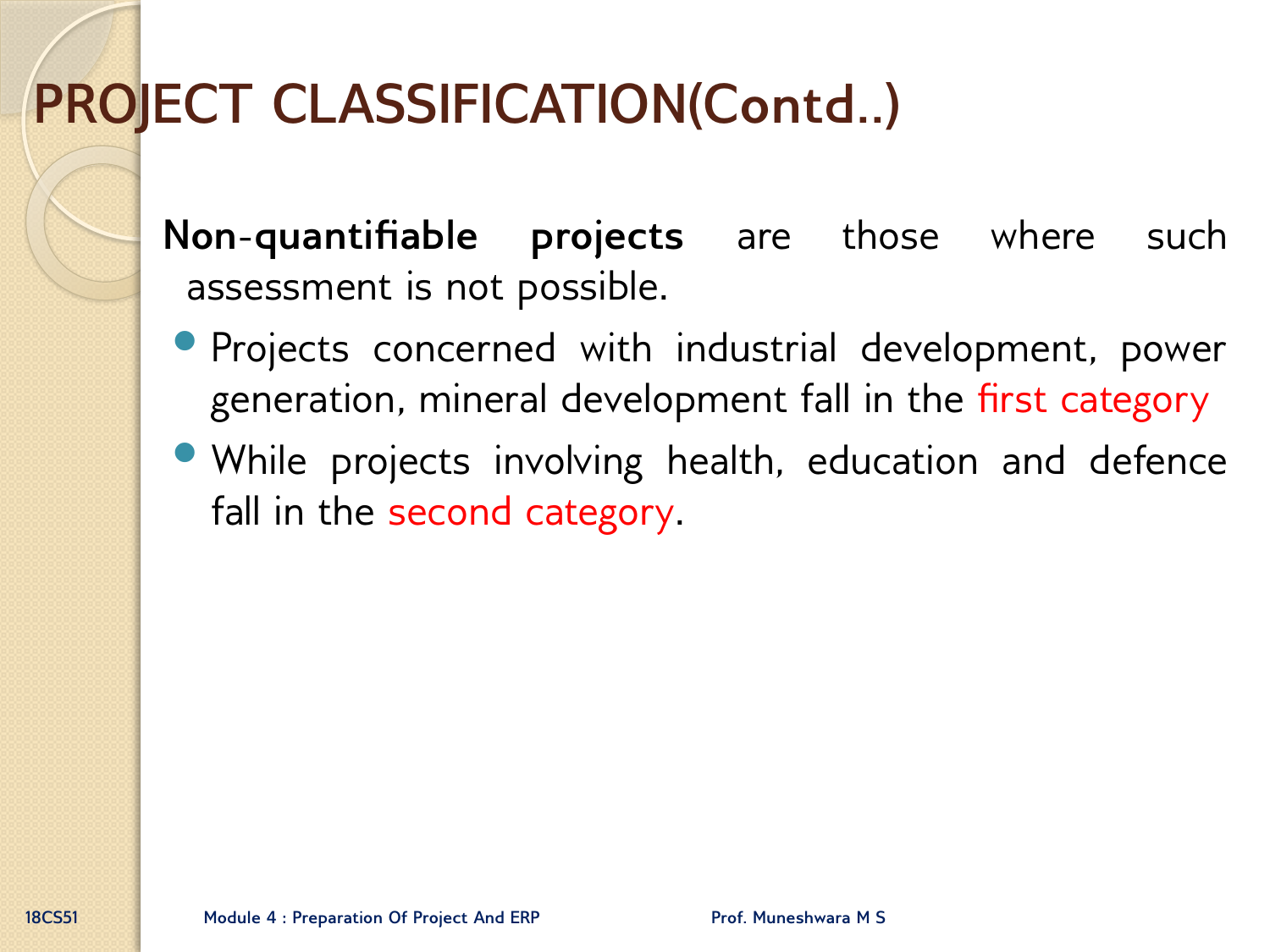

# PROJECT CLASSIFICATION(Contd..)
Non-quantifiable projects are those where such assessment is not possible.
Projects concerned with industrial development, power generation, mineral development fall in the first category
While projects involving health, education and defence fall in the second category.

18CS51                      Module 4 : Preparation Of Project And ERP                              Prof. Muneshwara M S